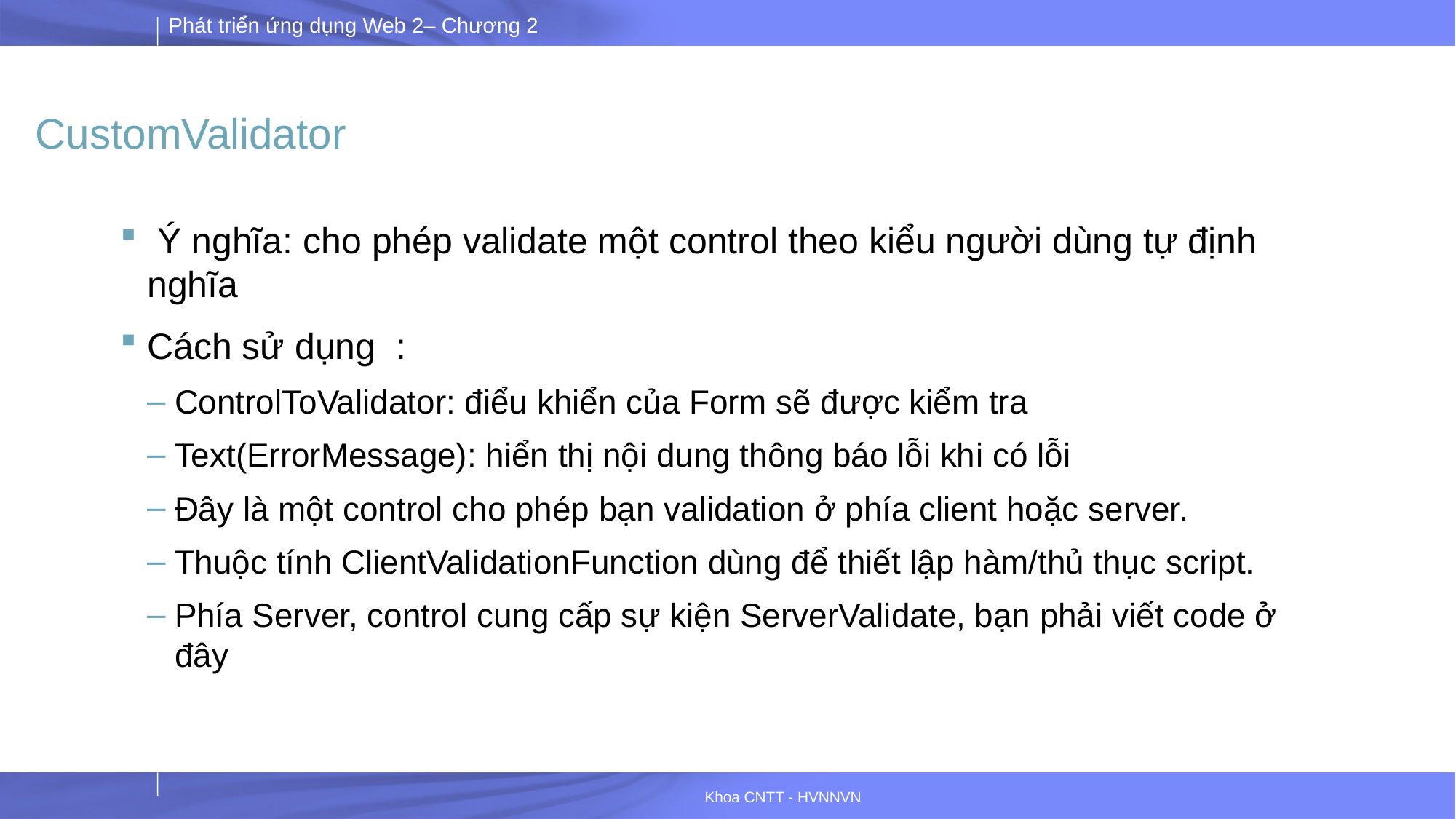

# CustomValidator
 Ý nghĩa: cho phép validate một control theo kiểu người dùng tự định nghĩa
Cách sử dụng  :
ControlToValidator: điểu khiển của Form sẽ được kiểm tra
Text(ErrorMessage): hiển thị nội dung thông báo lỗi khi có lỗi
Đây là một control cho phép bạn validation ở phía client hoặc server.
Thuộc tính ClientValidationFunction dùng để thiết lập hàm/thủ thục script.
Phía Server, control cung cấp sự kiện ServerValidate, bạn phải viết code ở đây